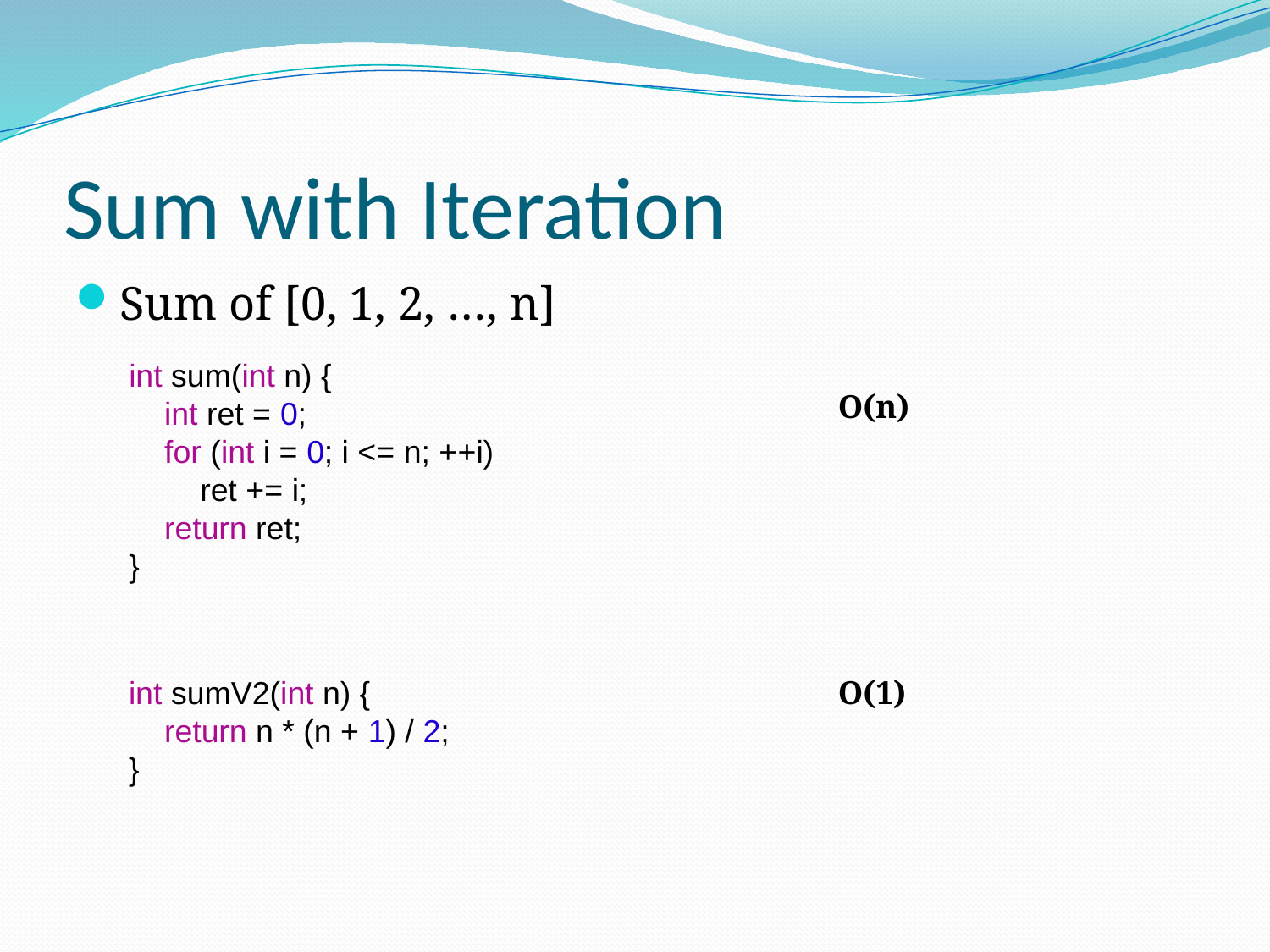

# Sum with Iteration
Sum of [0, 1, 2, …, n]
int sum(int n) {
    int ret = 0;
    for (int i = 0; i <= n; ++i)
        ret += i;
    return ret;
}
O(n)
int sumV2(int n) {
    return n * (n + 1) / 2;
}
O(1)